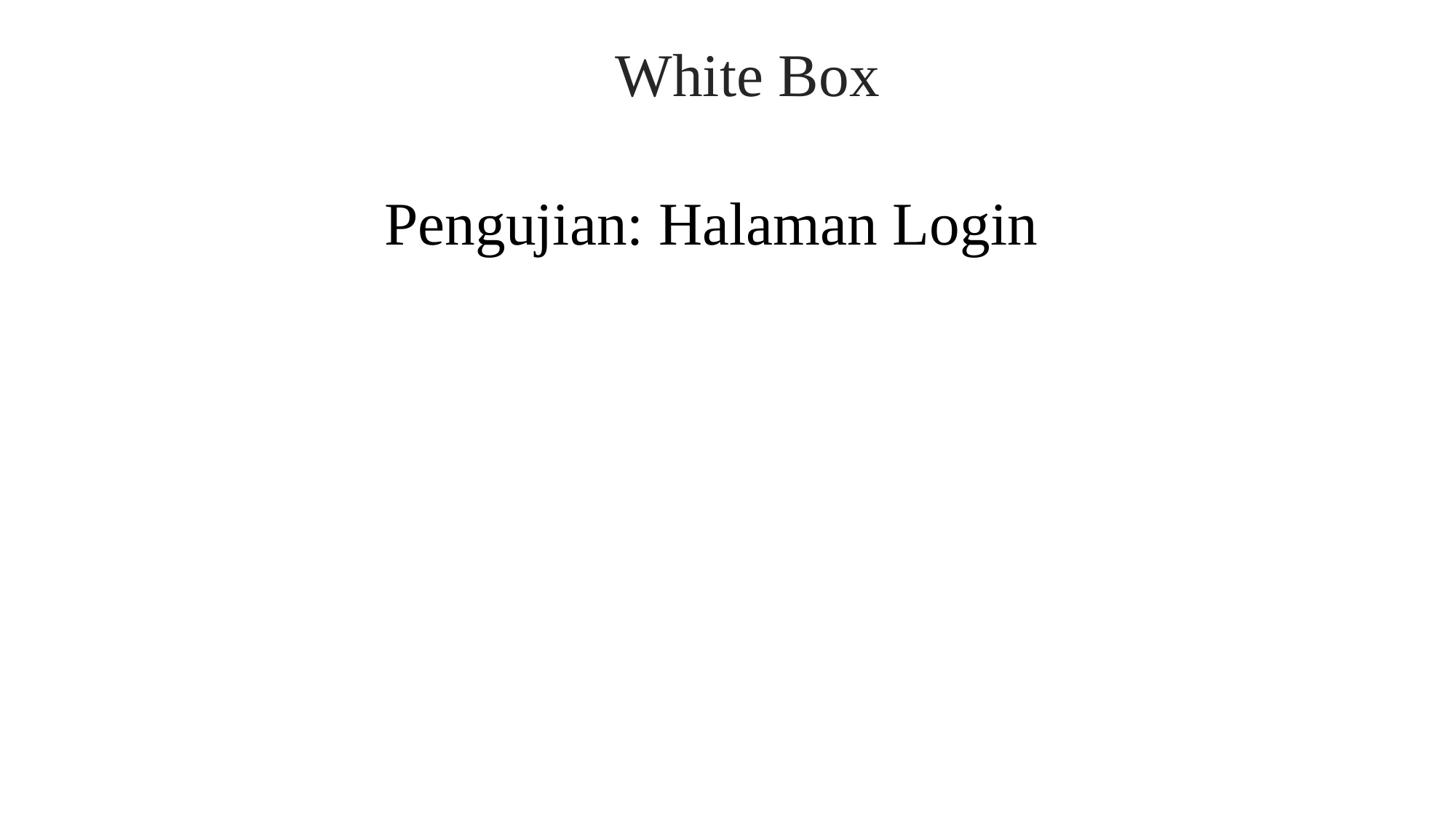

White Box
Pengujian: Halaman Login

Content  Here